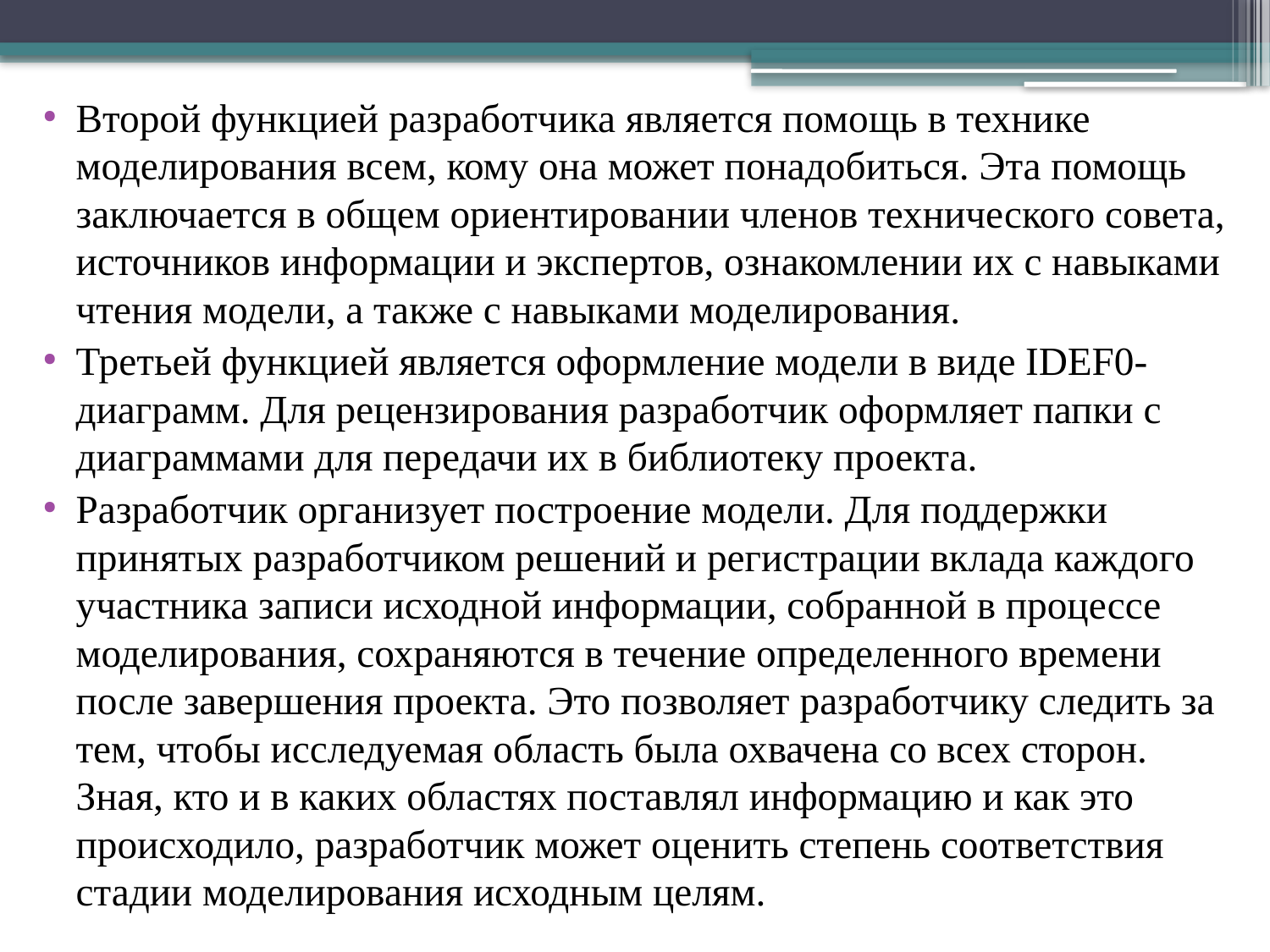

Второй функцией разработчика является помощь в технике моделирования всем, кому она может понадобиться. Эта помощь заключается в общем ориентировании членов технического совета, источников информации и экспертов, ознакомлении их с навыками чтения модели, а также с навыками моделирования.
Третьей функцией является оформление модели в виде IDEF0-диаграмм. Для рецензирования разработчик оформляет папки с диаграммами для передачи их в библиотеку проекта.
Разработчик организует построение модели. Для поддержки принятых разработчиком решений и регистрации вклада каждого участника записи исходной информации, собранной в процессе моделирования, сохраняются в течение определенного времени после завершения проекта. Это позволяет разработчику следить за тем, чтобы исследуемая область была охвачена со всех сторон. Зная, кто и в каких областях поставлял информацию и как это происходило, разработчик может оценить степень соответствия стадии моделирования исходным целям.